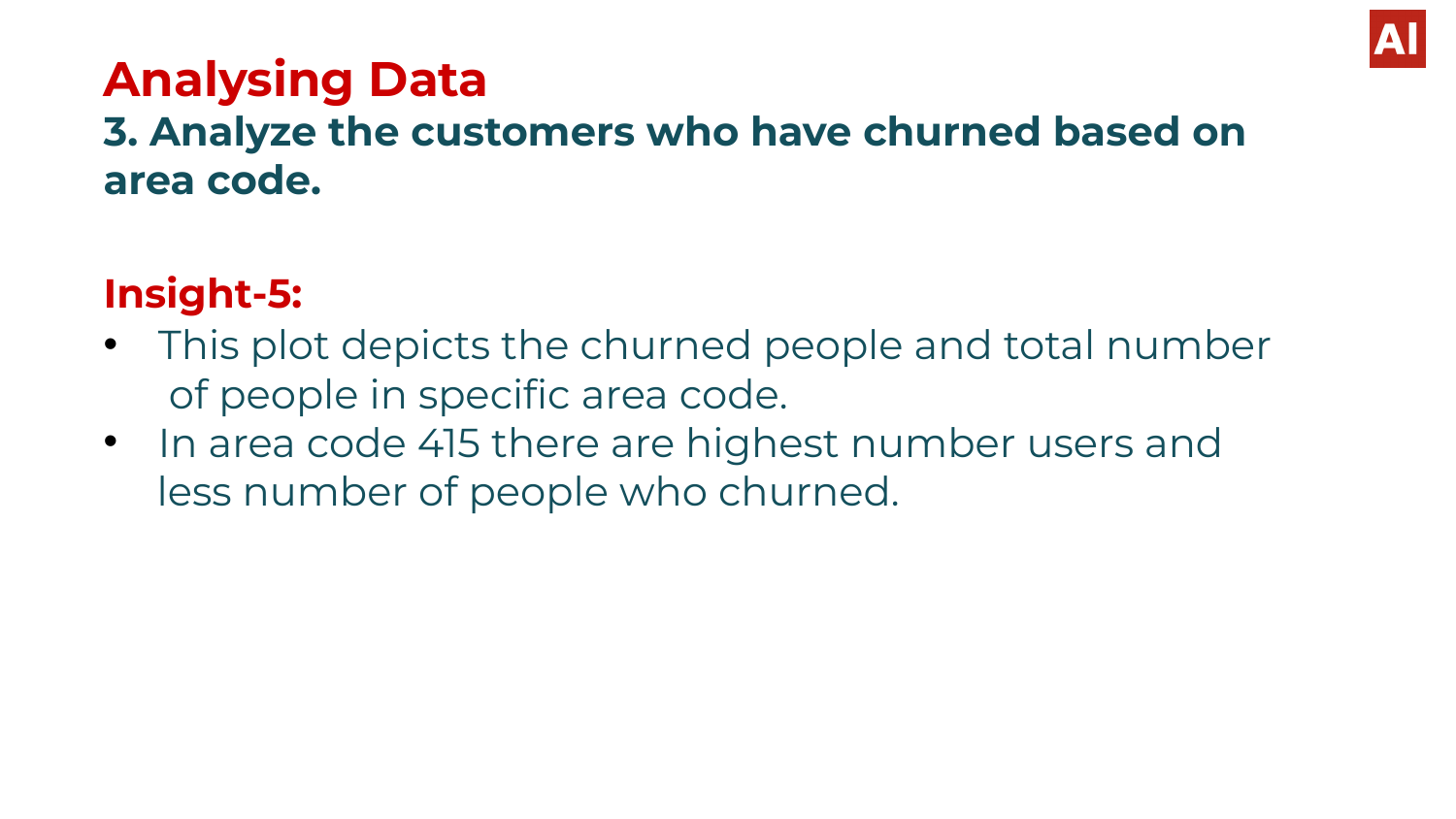

Analysing Data
3. Analyze the customers who have churned based on area code.

Insight-5:
This plot depicts the churned people and total number of people in specific area code.
In area code 415 there are highest number users and
     less number of people who churned.